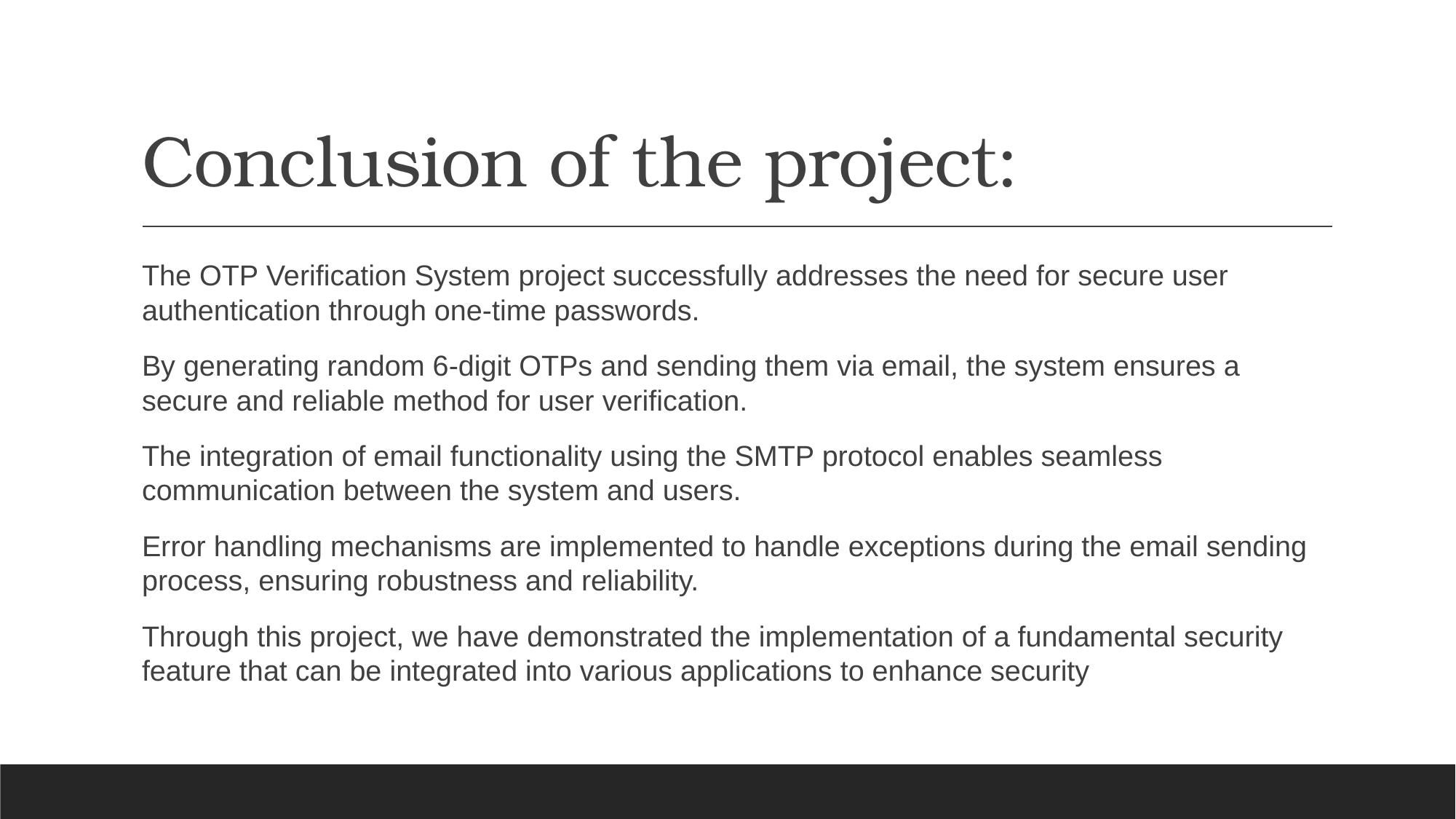

Conclusion of the project:
The OTP Verification System project successfully addresses the need for secure user authentication through one-time passwords.
By generating random 6-digit OTPs and sending them via email, the system ensures a secure and reliable method for user verification.
The integration of email functionality using the SMTP protocol enables seamless communication between the system and users.
Error handling mechanisms are implemented to handle exceptions during the email sending process, ensuring robustness and reliability.
Through this project, we have demonstrated the implementation of a fundamental security feature that can be integrated into various applications to enhance security